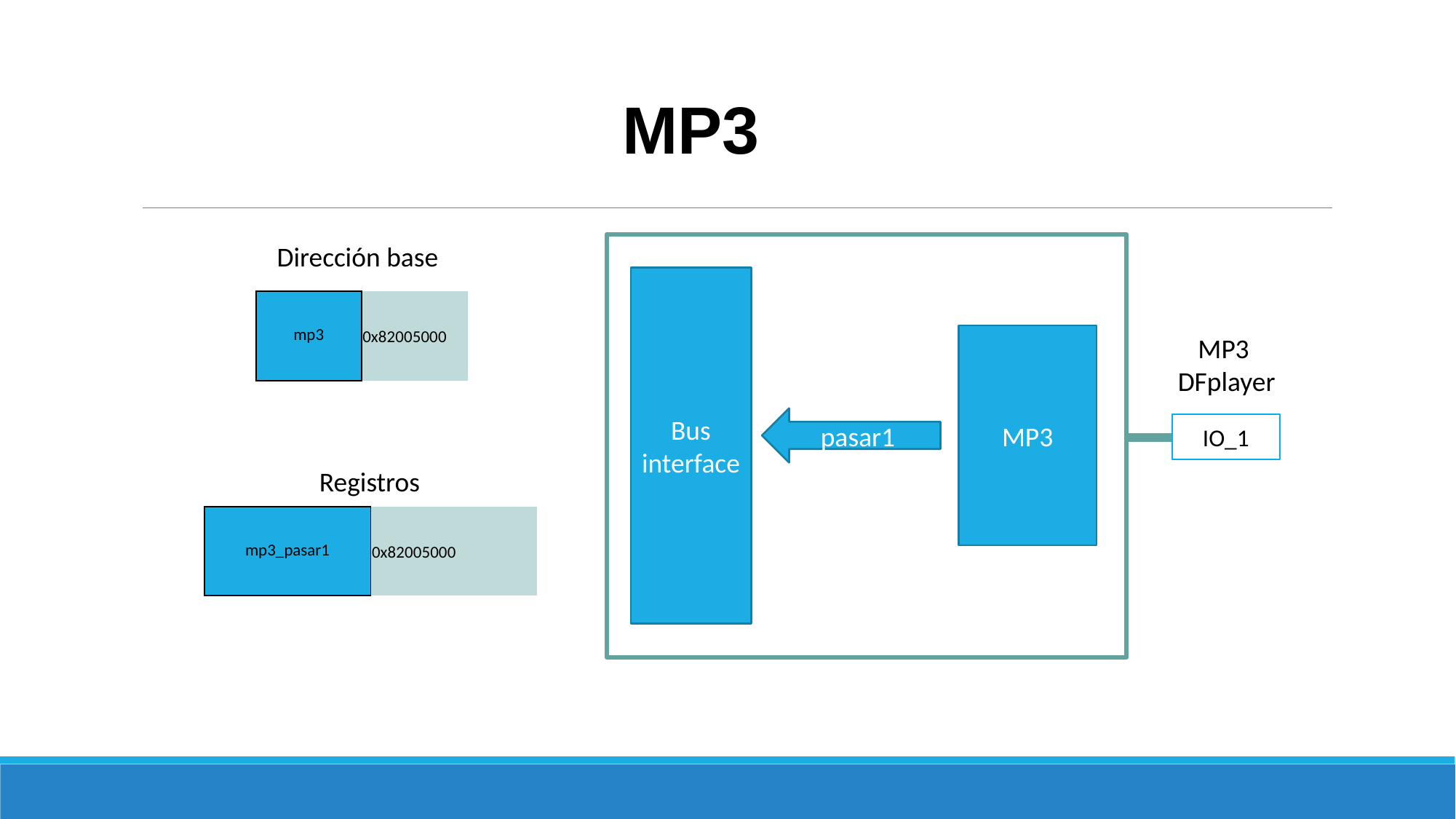

MP3
Dirección base

Bus interface
| mp3 |  |
| --- | --- |
|  | 0x82005000 |
|  |  |
MP3
MP3
DFplayer
pasar1
IO_1
Registros
| mp3\_pasar1 |  |
| --- | --- |
|  | 0x82005000 |
|  |  |